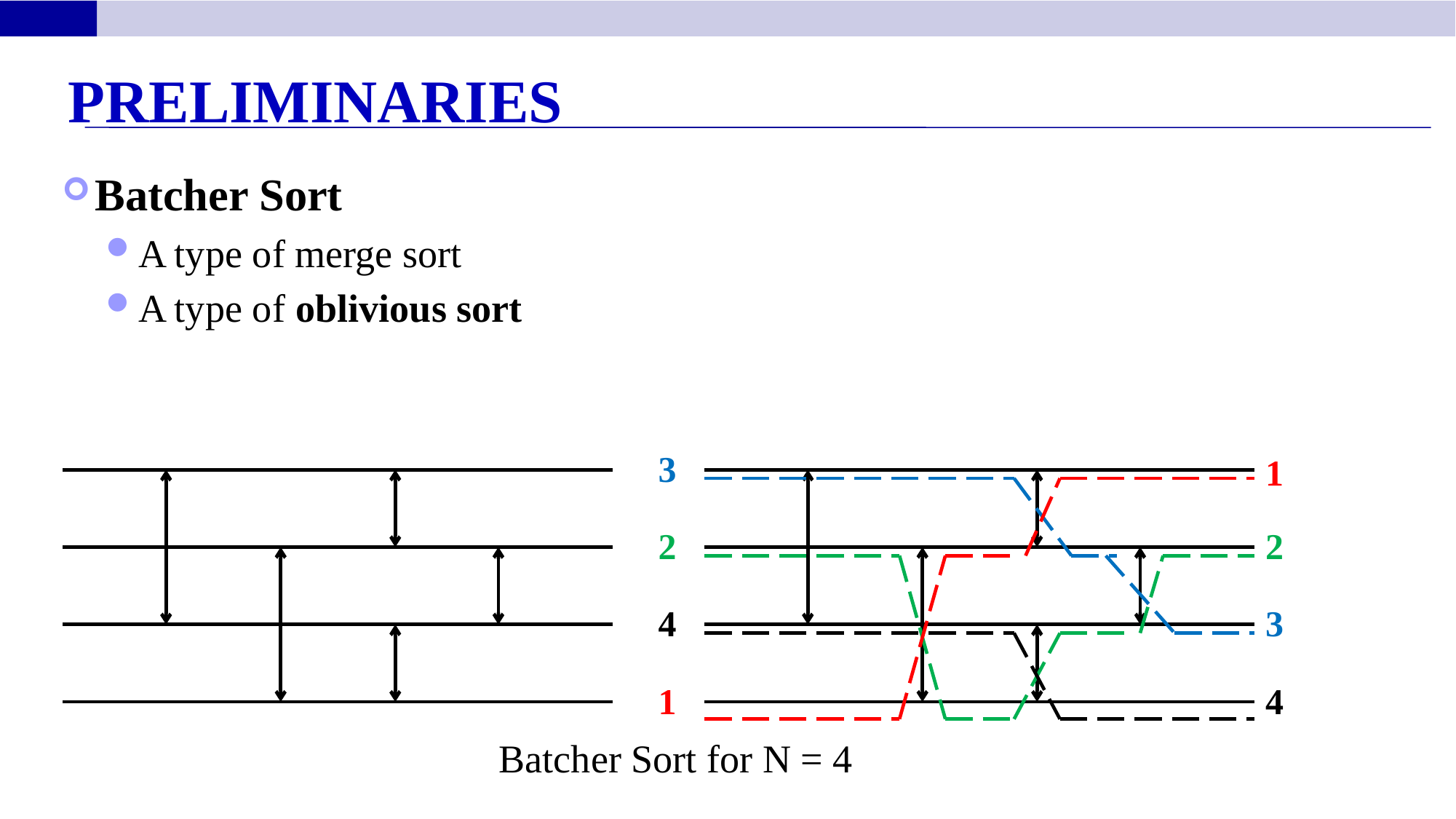

Preliminaries
Batcher Sort
A type of merge sort
A type of oblivious sort
3
1
2
2
4
3
1
4
Batcher Sort for N = 4